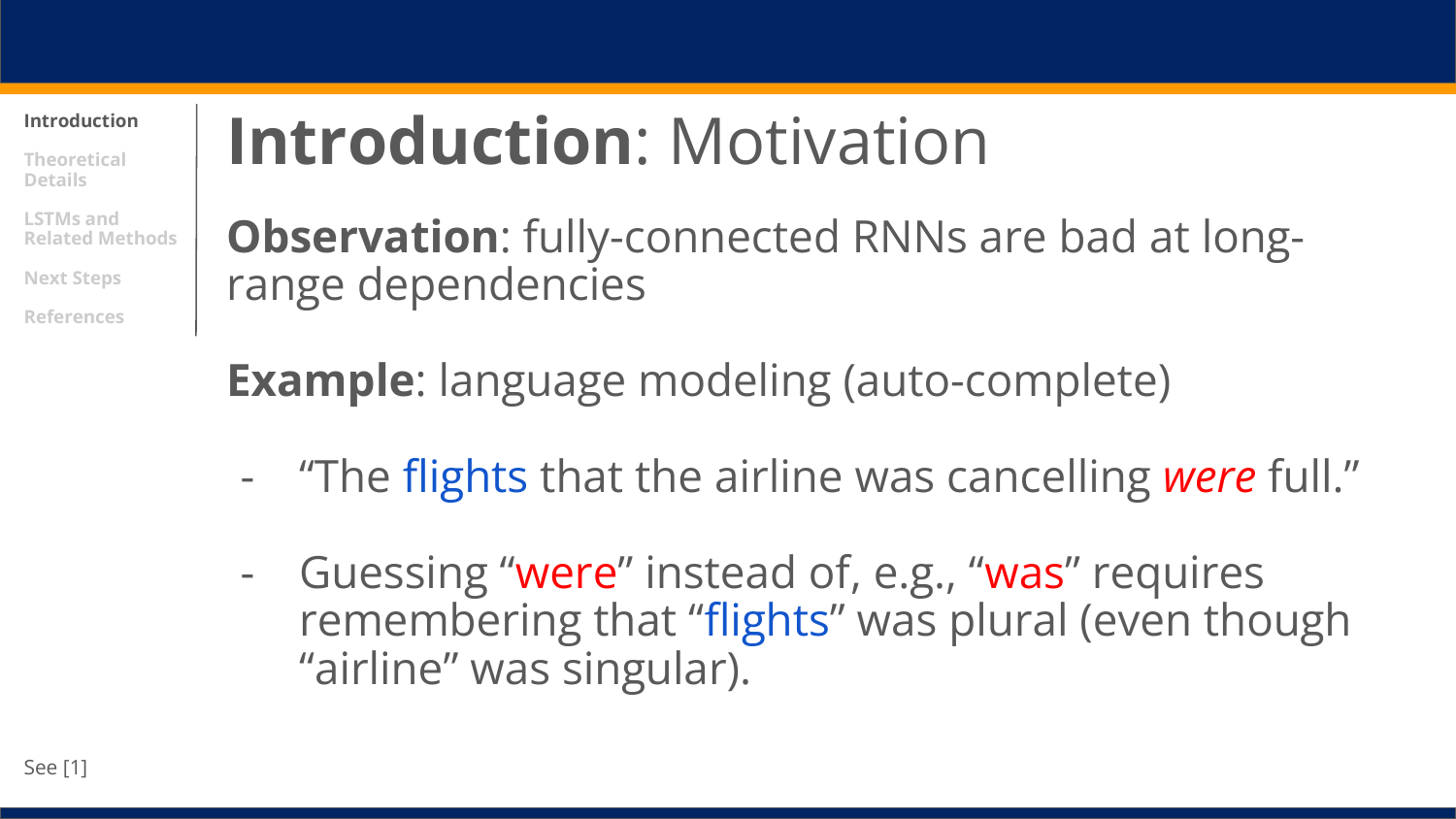

# Introduction

Theoretical Details

LSTMs and Related Methods

Next Steps

References

Introduction: Motivation

Observation: fully-connected RNNs are bad at long-range dependencies

Example: language modeling (auto-complete)

“The flights that the airline was cancelling were full.”

Guessing “were” instead of, e.g., “was” requires remembering that “flights” was plural (even though “airline” was singular).

See [1]